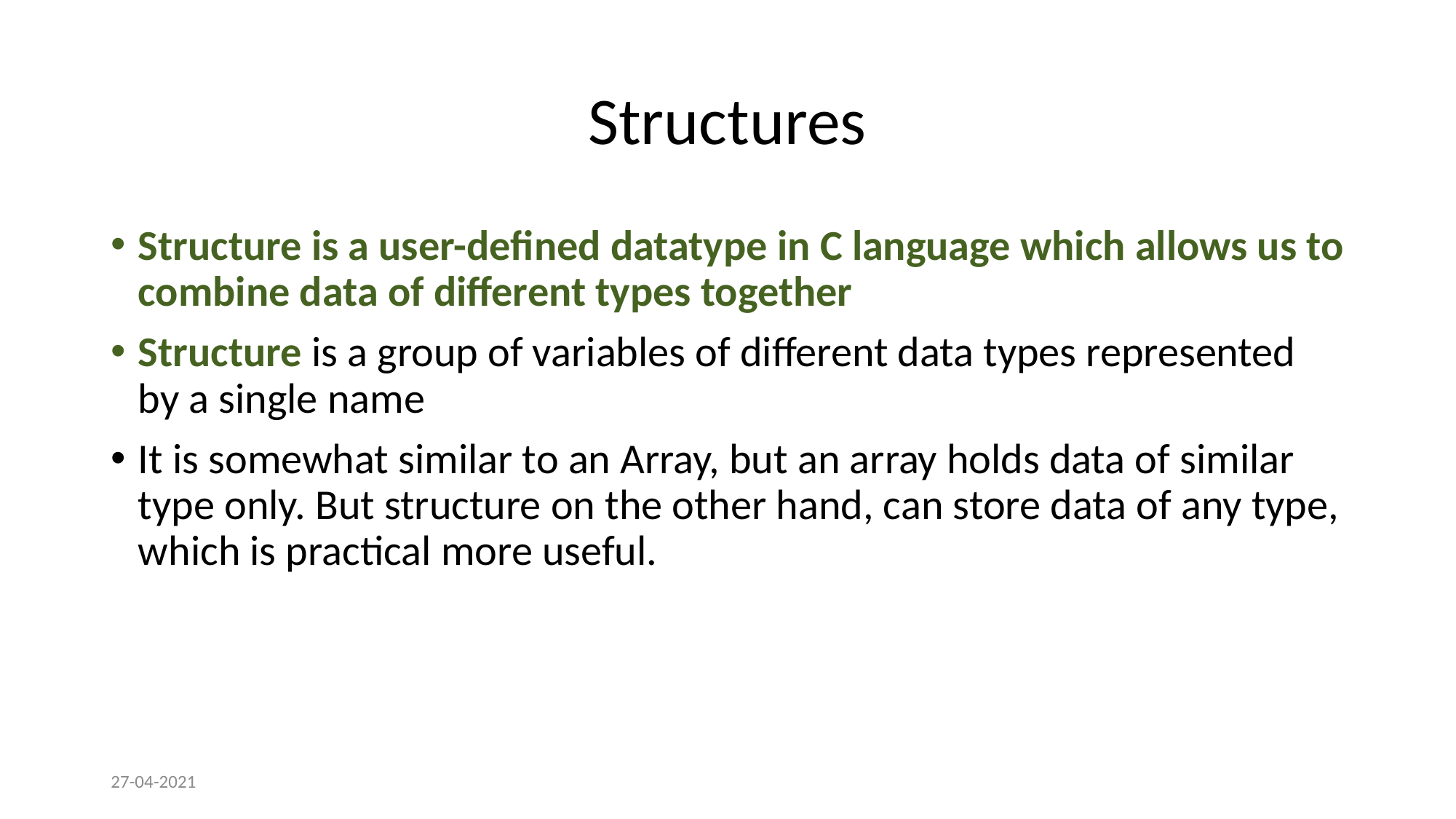

# Structures
Structure is a user-defined datatype in C language which allows us to combine data of different types together
Structure is a group of variables of different data types represented by a single name
It is somewhat similar to an Array, but an array holds data of similar type only. But structure on the other hand, can store data of any type, which is practical more useful.

27-04-2021
JSPM's Rajarshi Shahu College of Engineering
2